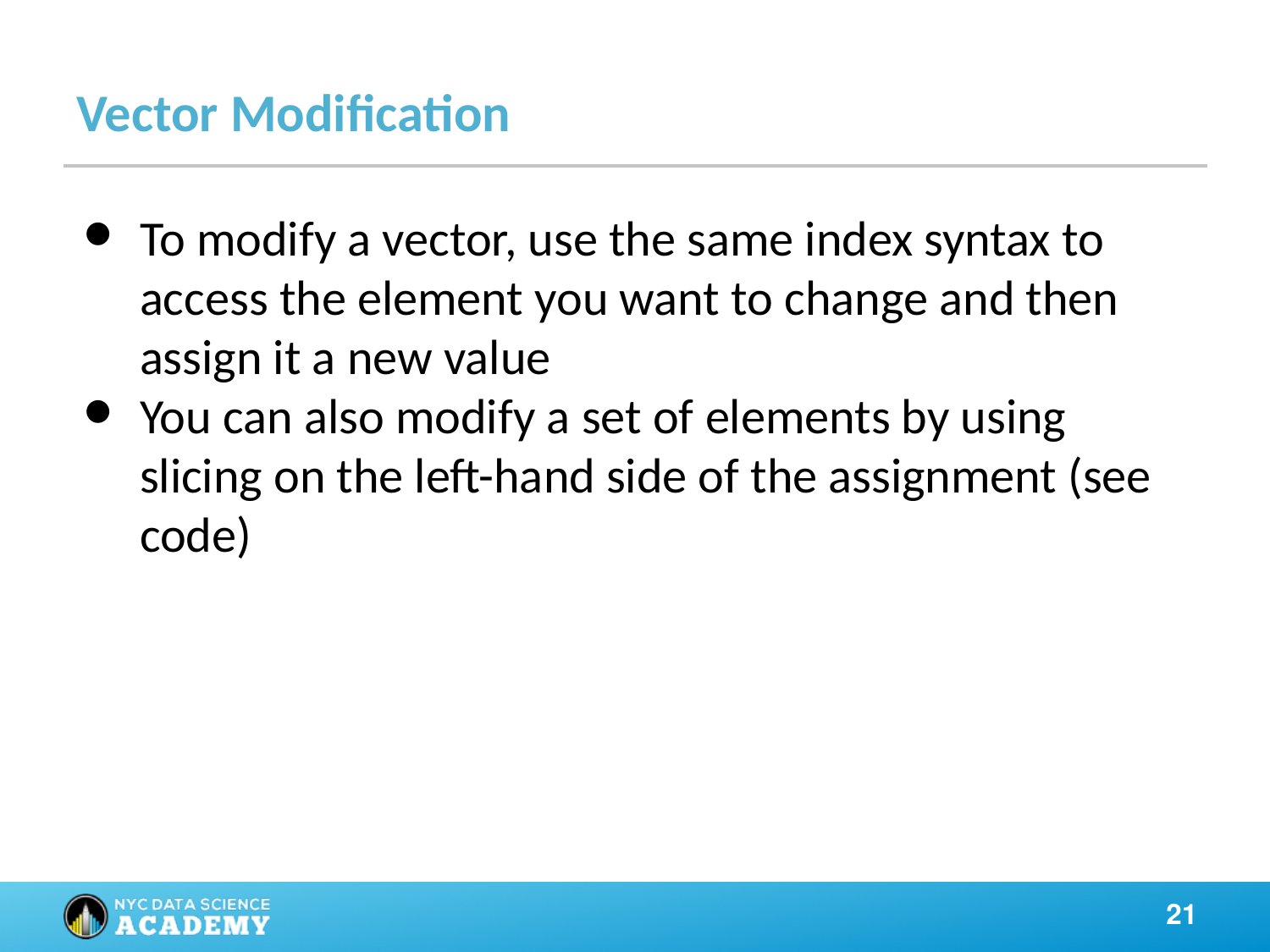

# Vector Modification
To modify a vector, use the same index syntax to access the element you want to change and then assign it a new value
You can also modify a set of elements by using slicing on the left-hand side of the assignment (see code)
21